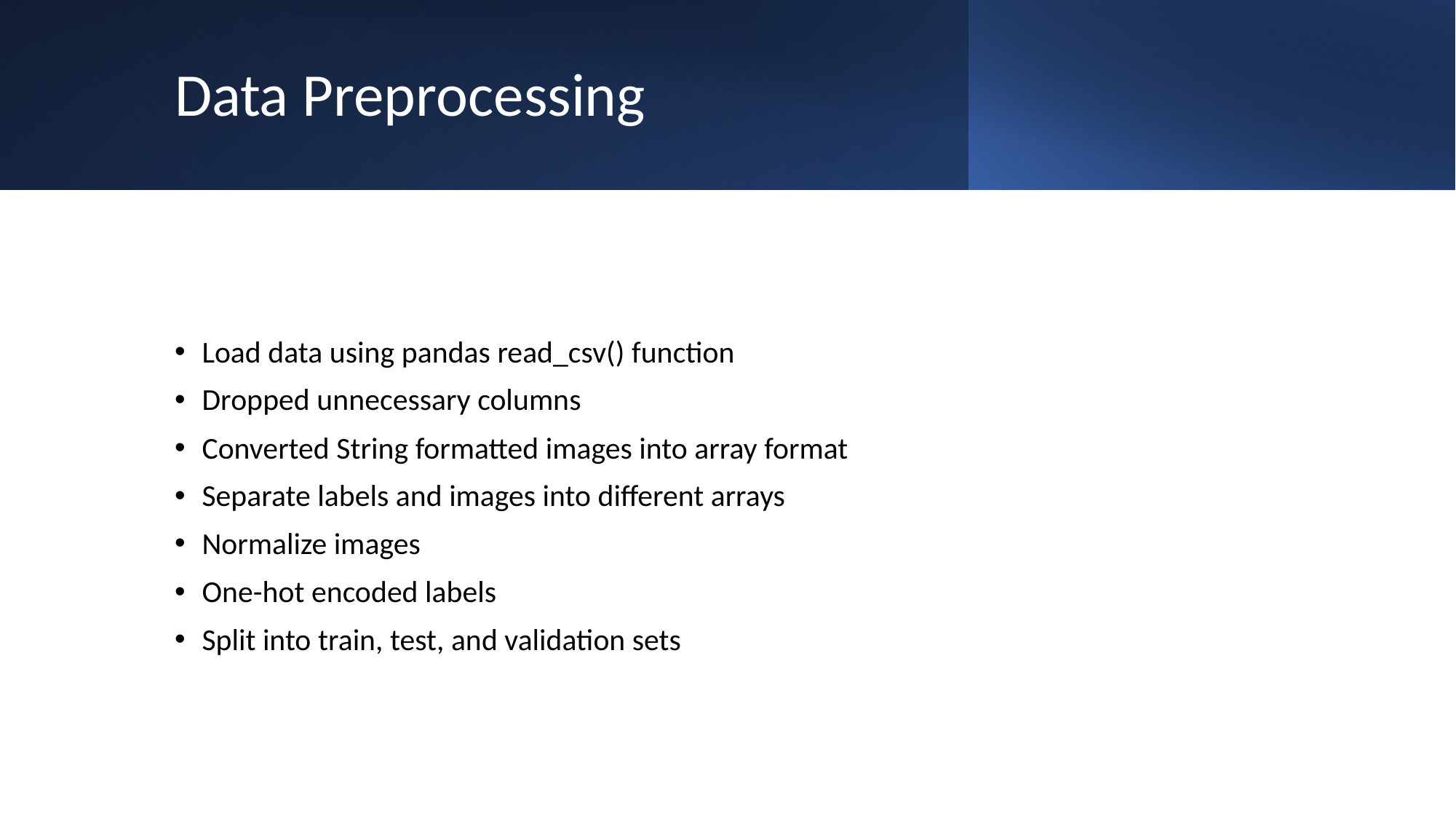

# Data Preprocessing
Load data using pandas read_csv() function
Dropped unnecessary columns
Converted String formatted images into array format
Separate labels and images into different arrays
Normalize images
One-hot encoded labels
Split into train, test, and validation sets